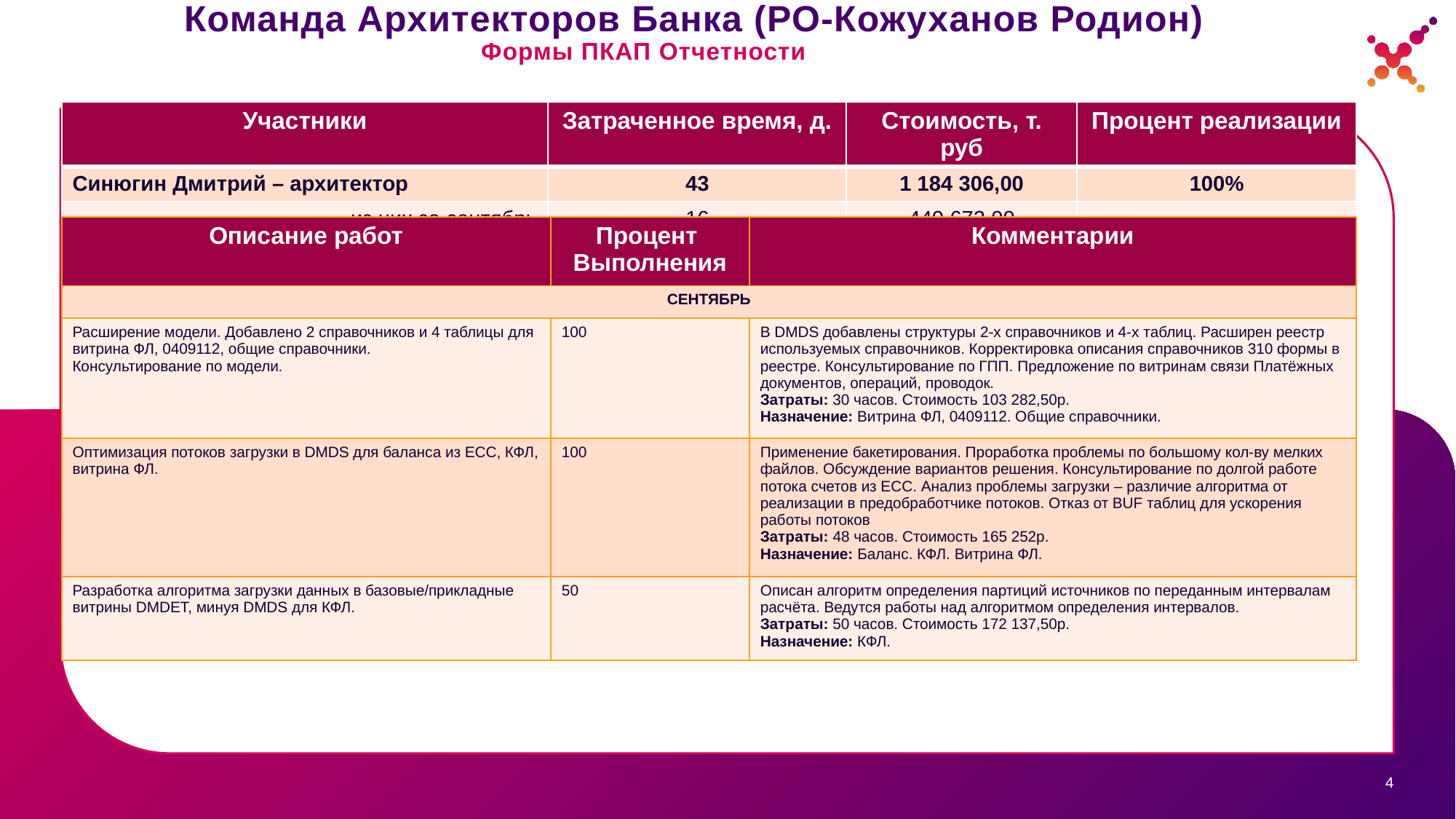

# Команда Архитекторов Банка (РО-Кожуханов Родион)
Формы ПКАП Отчетности
| Участники | Затраченное время, д. | Стоимость, т. руб | Процент реализации |
| --- | --- | --- | --- |
| Синюгин Дмитрий – архитектор | 43 | 1 184 306,00 | 100% |
| из них за сентябрь | 16 | 440 672,00 |  |
| Описание работ | Процент Выполнения | Комментарии |
| --- | --- | --- |
| СЕНТЯБРЬ |  |  |
| Расширение модели. Добавлено 2 справочников и 4 таблицы для витрина ФЛ, 0409112, общие справочники. Консультирование по модели. | 100 | В DMDS добавлены структуры 2-х справочников и 4-х таблиц. Расширен реестр используемых справочников. Корректировка описания справочников 310 формы в реестре. Консультирование по ГПП. Предложение по витринам связи Платёжных документов, операций, проводок. Затраты: 30 часов. Стоимость 103 282,50р. Назначение: Витрина ФЛ, 0409112. Общие справочники. |
| Оптимизация потоков загрузки в DMDS для баланса из ЕСС, КФЛ, витрина ФЛ. | 100 | Применение бакетирования. Проработка проблемы по большому кол-ву мелких файлов. Обсуждение вариантов решения. Консультирование по долгой работе потока счетов из ЕСС. Анализ проблемы загрузки – различие алгоритма от реализации в предобработчике потоков. Отказ от BUF таблиц для ускорения работы потоков Затраты: 48 часов. Стоимость 165 252р. Назначение: Баланс. КФЛ. Витрина ФЛ. |
| Разработка алгоритма загрузки данных в базовые/прикладные витрины DMDET, минуя DMDS для КФЛ. | 50 | Описан алгоритм определения партиций источников по переданным интервалам расчёта. Ведутся работы над алгоритмом определения интервалов. Затраты: 50 часов. Стоимость 172 137,50р. Назначение: КФЛ. |
4